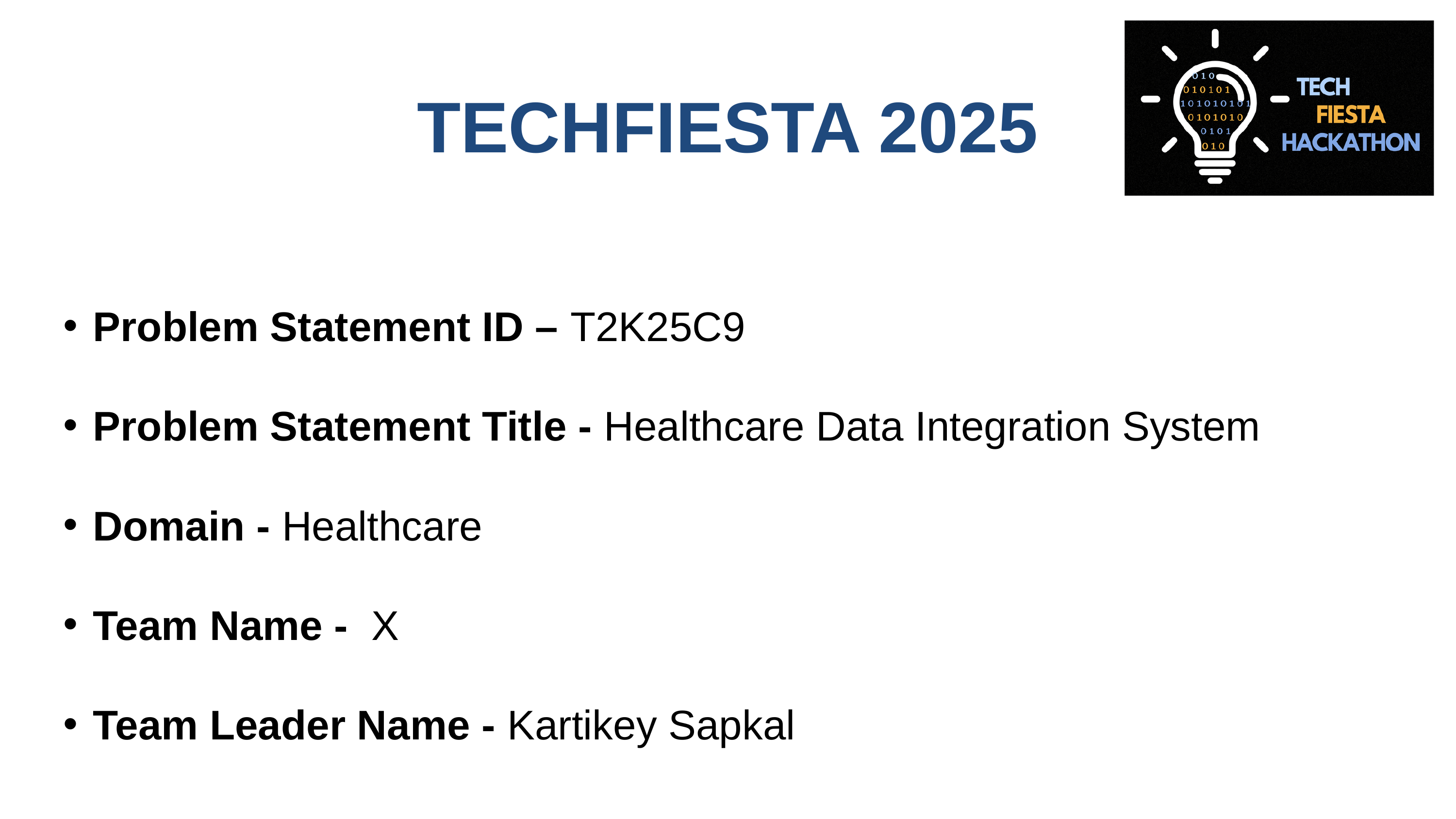

TECHFIESTA 2025

Problem Statement ID – T2K25C9
Problem Statement Title - Healthcare Data Integration System
Domain - Healthcare
Team Name -  X
Team Leader Name - Kartikey Sapkal